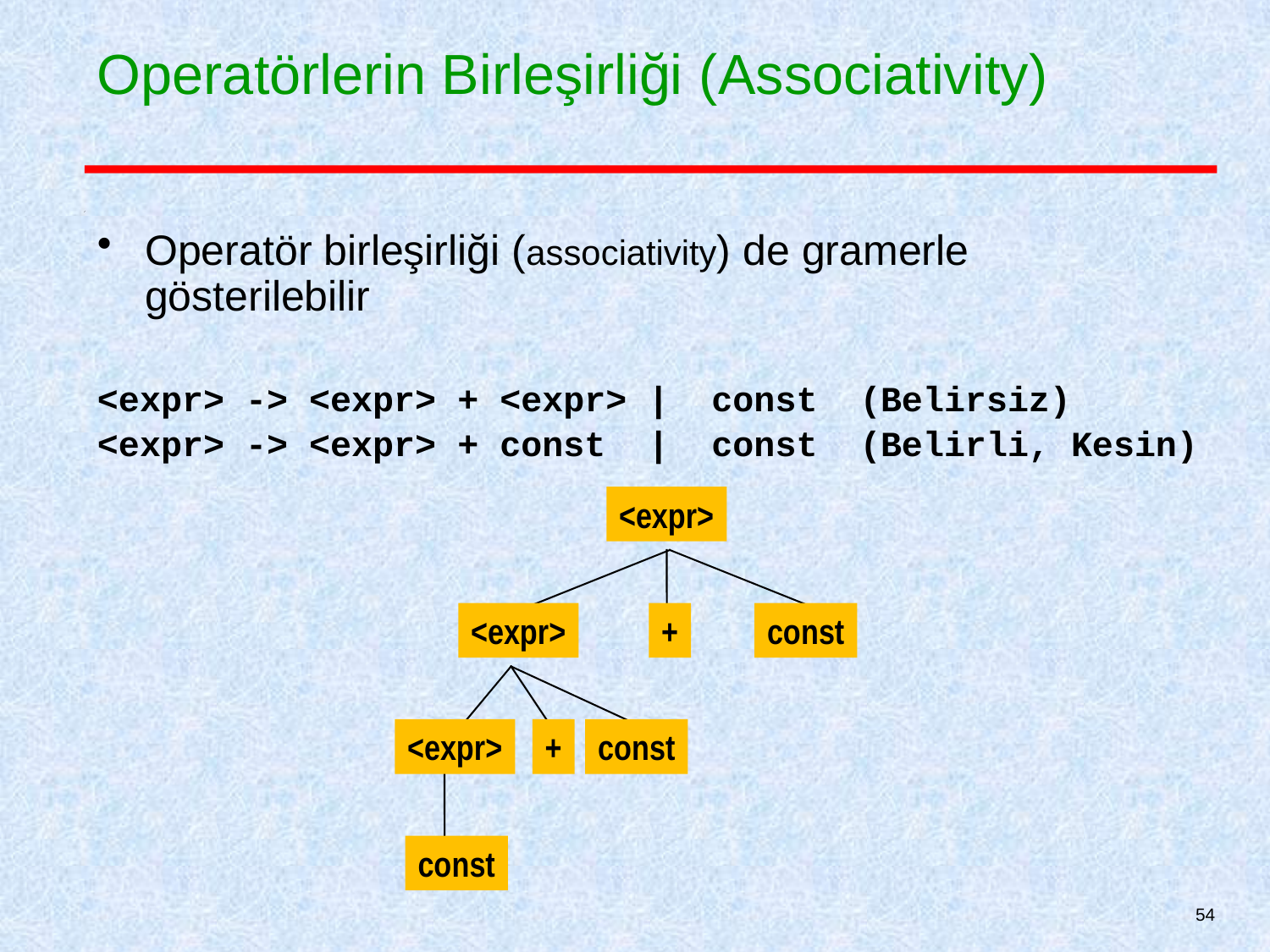

# Operatörlerin Birleşirliği (Associativity)
Operatör birleşirliği (associativity) de gramerle gösterilebilir

<expr> -> <expr> + <expr> |  const  (Belirsiz)
<expr> -> <expr> + const  |  const  (Belirli, Kesin)

<expr>

<expr>
+
const

<expr>
+
const

const
54